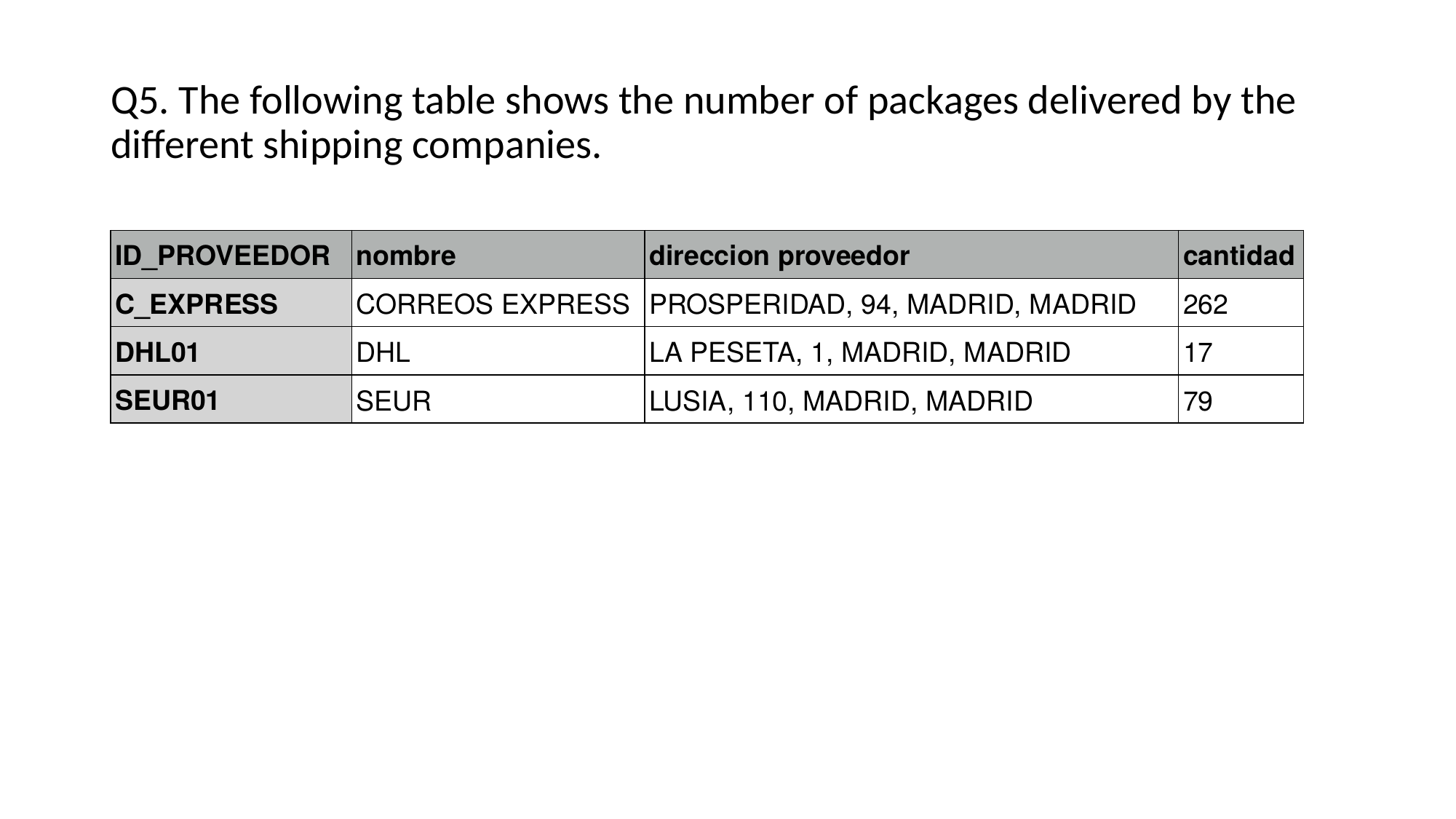

# Q5. The following table shows the number of packages delivered by the different shipping companies.
| ID\_PROVEEDOR | nombre | direccion proveedor | cantidad |
| --- | --- | --- | --- |
| C\_EXPRESS | CORREOS EXPRESS | PROSPERIDAD, 94, MADRID, MADRID | 262 |
| DHL01 | DHL | LA PESETA, 1, MADRID, MADRID | 17 |
| SEUR01 | SEUR | LUSIA, 110, MADRID, MADRID | 79 |